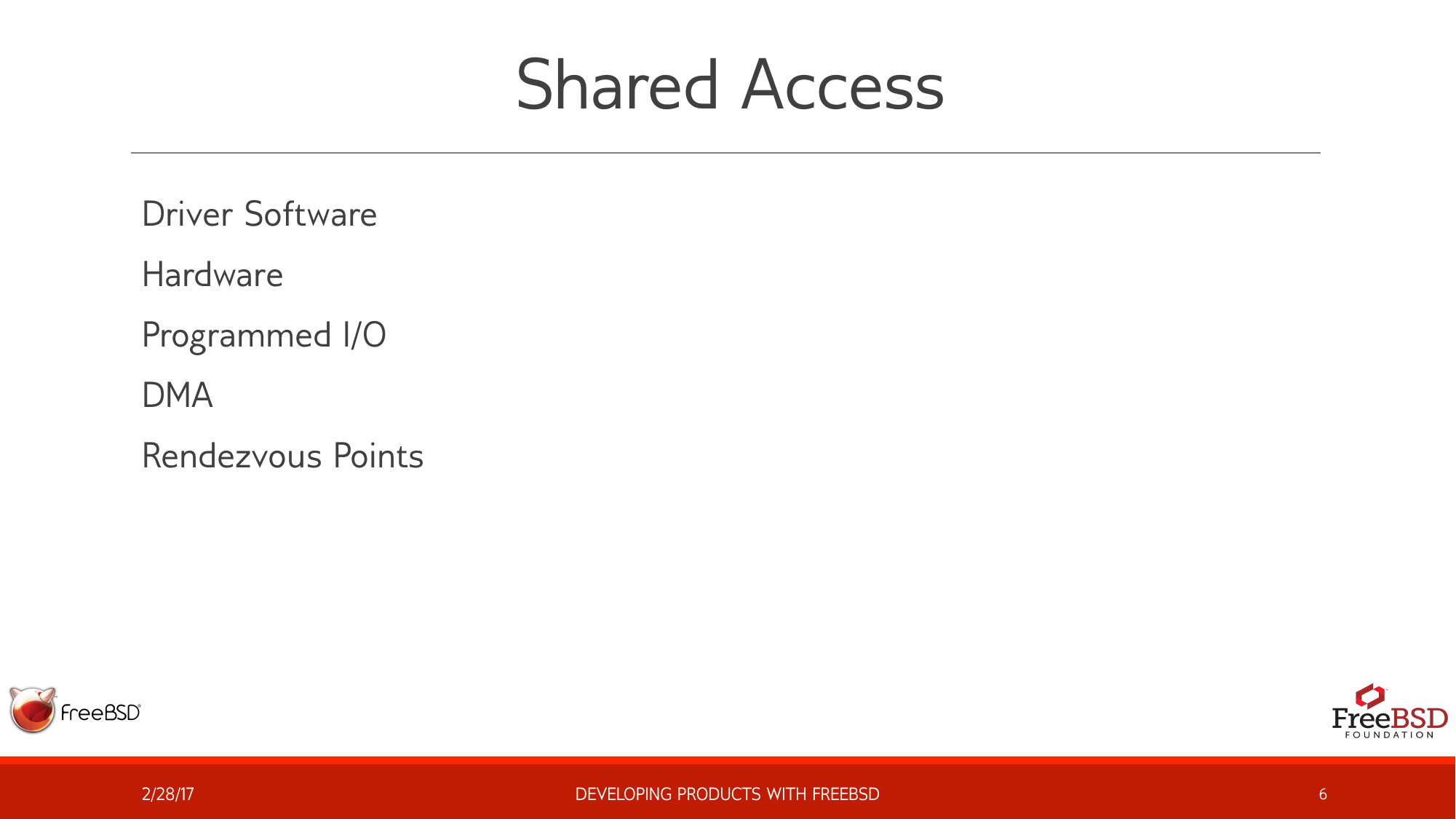

# Shared Access
Driver Software
Hardware
Programmed I/O
DMA
Rendezvous Points
2/28/17
Developing Products with FreeBSD
6